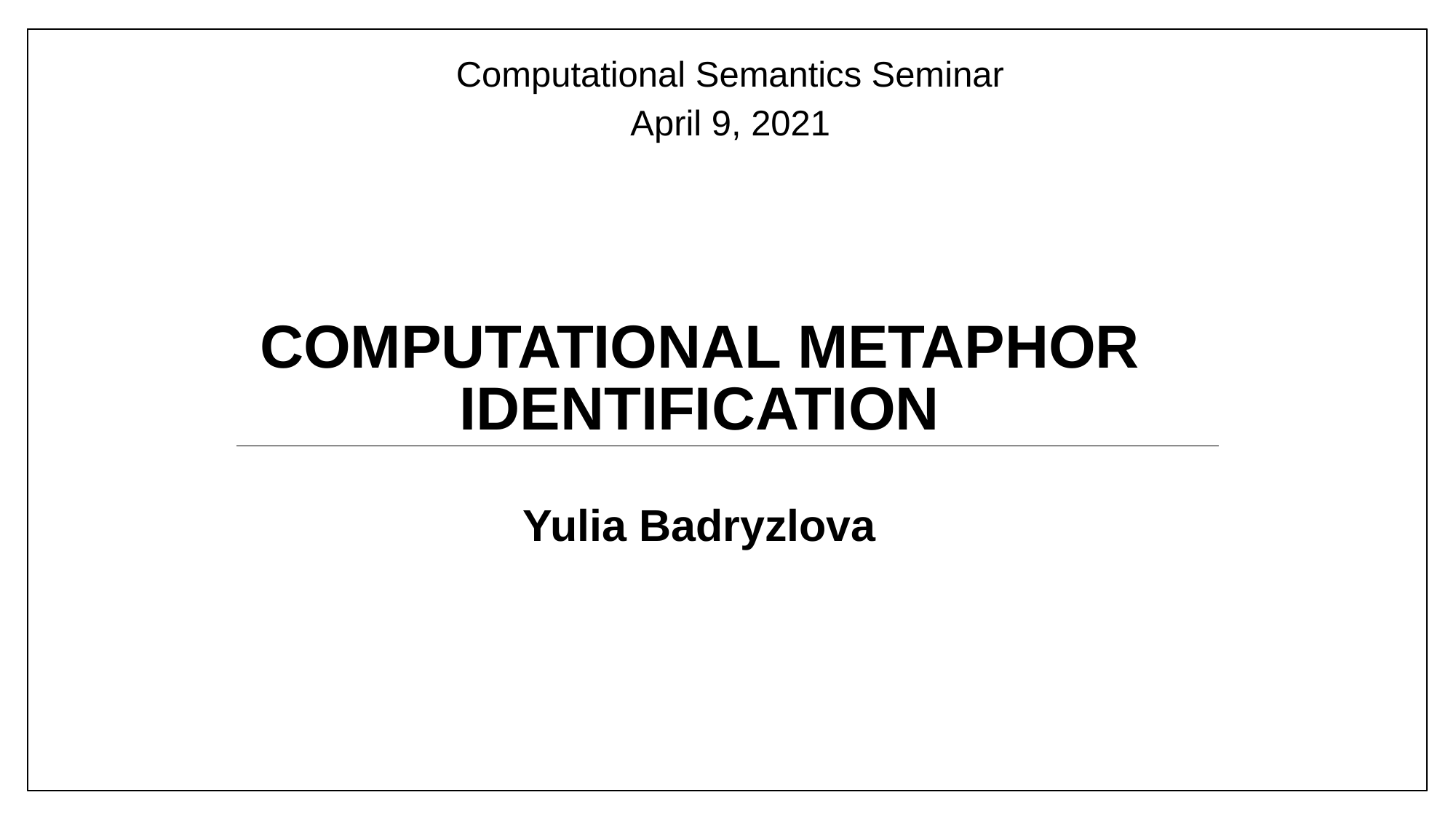

Computational Semantics Seminar
April 9, 2021
# COMPUTATIONAL METAPHOR IDENTIFICATION
Yulia Badryzlova